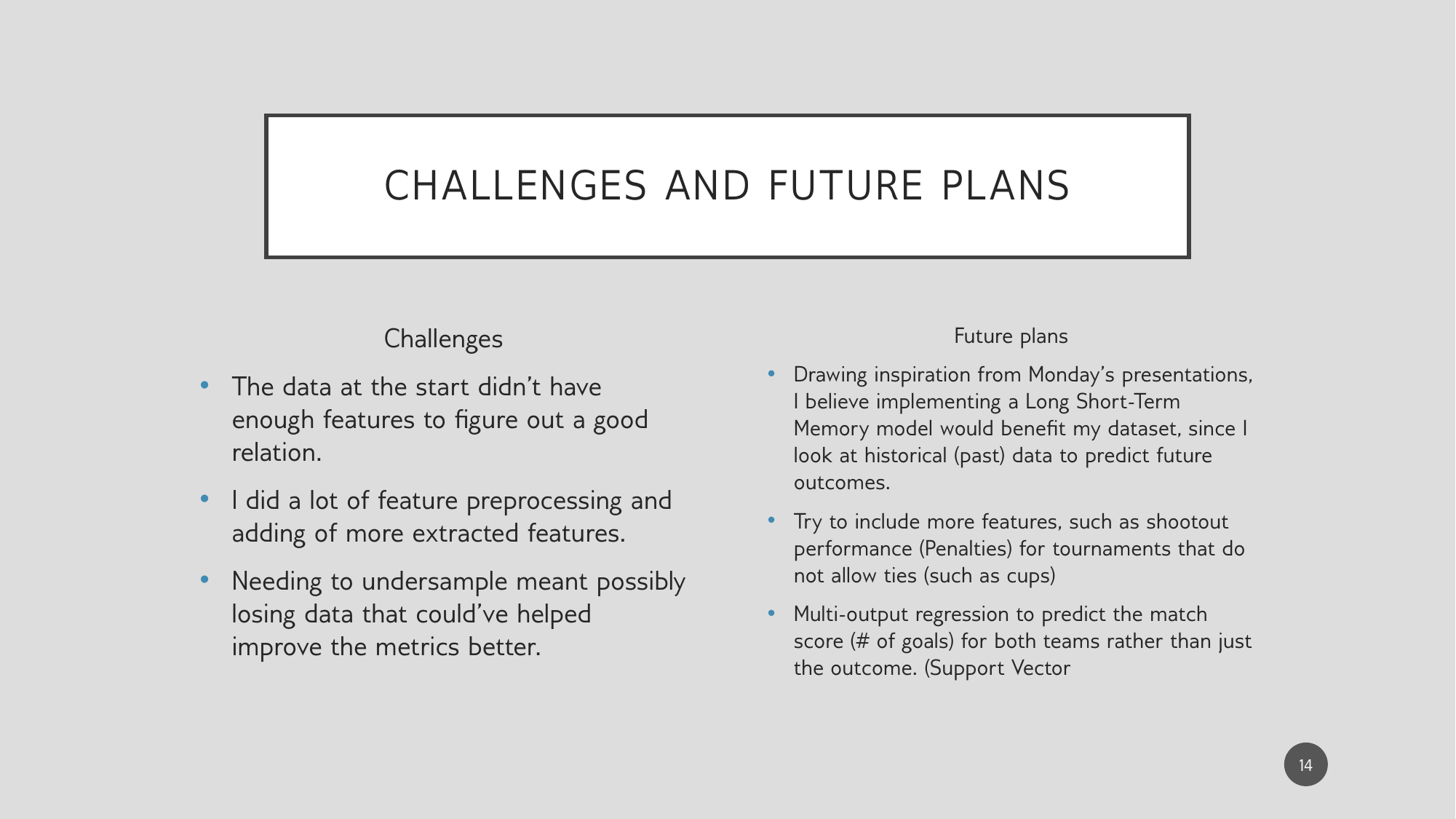

# Challenges and future plans
Challenges
The data at the start didn’t have enough features to figure out a good relation.
I did a lot of feature preprocessing and adding of more extracted features.
Needing to undersample meant possibly losing data that could’ve helped improve the metrics better.
Future plans
Drawing inspiration from Monday’s presentations, I believe implementing a Long Short-Term Memory model would benefit my dataset, since I look at historical (past) data to predict future outcomes.
Try to include more features, such as shootout performance (Penalties) for tournaments that do not allow ties (such as cups)
Multi-output regression to predict the match score (# of goals) for both teams rather than just the outcome. (Support Vector
14